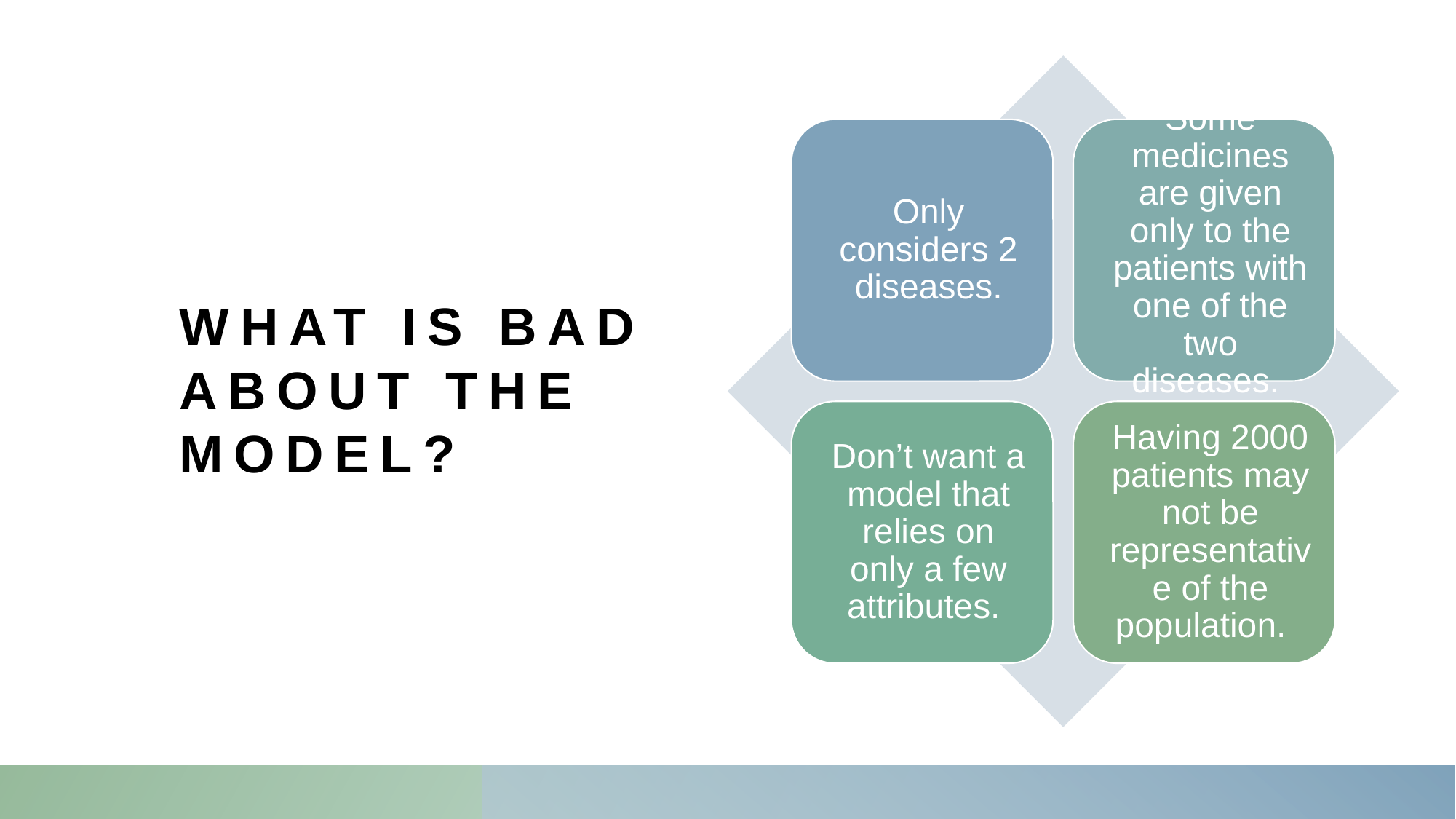

Only considers 2 diseases.
Some medicines are given only to the patients with one of the two diseases.
Don’t want a model that relies on only a few attributes.
Having 2000 patients may not be representative of the population.
# What is Bad about the Model?